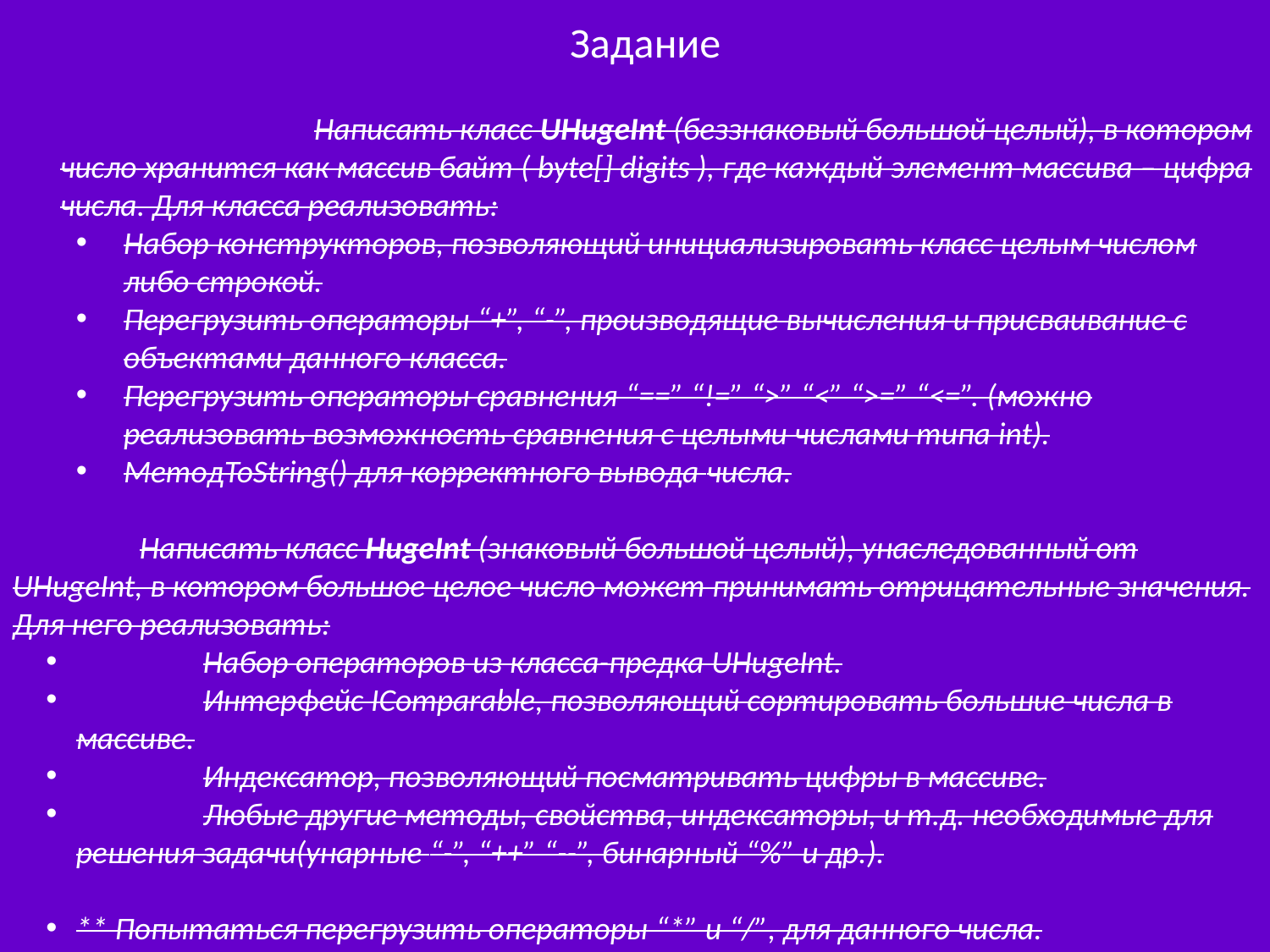

Задание
			Написать класс UHugeInt (беззнаковый большой целый), в котором число хранится как массив байт ( byte[] digits ), где каждый элемент массива – цифра числа. Для класса реализовать:
Набор конструкторов, позволяющий инициализировать класс целым числом либо строкой.
Перегрузить операторы “+”, “-”, производящие вычисления и присваивание с объектами данного класса.
Перегрузить операторы сравнения “==” “!=” “>” “<” “>=” “<=”. (можно реализовать возможность сравнения с целыми числами типа int).
МетодToString() для корректного вывода числа.

	Написать класс HugeInt (знаковый большой целый), унаследованный от UHugeInt, в котором большое целое число может принимать отрицательные значения. Для него реализовать:
	Набор операторов из класса-предка UHugeInt.
	Интерфейс IСomparable, позволяющий сортировать большие числа в массиве.
	Индексатор, позволяющий посматривать цифры в массиве.
	Любые другие методы, свойства, индексаторы, и т.д. необходимые для решения задачи(унарные “-”, “++” “--”, бинарный “%” и др.).

** Попытаться перегрузить операторы “*” и “/”, для данного числа.